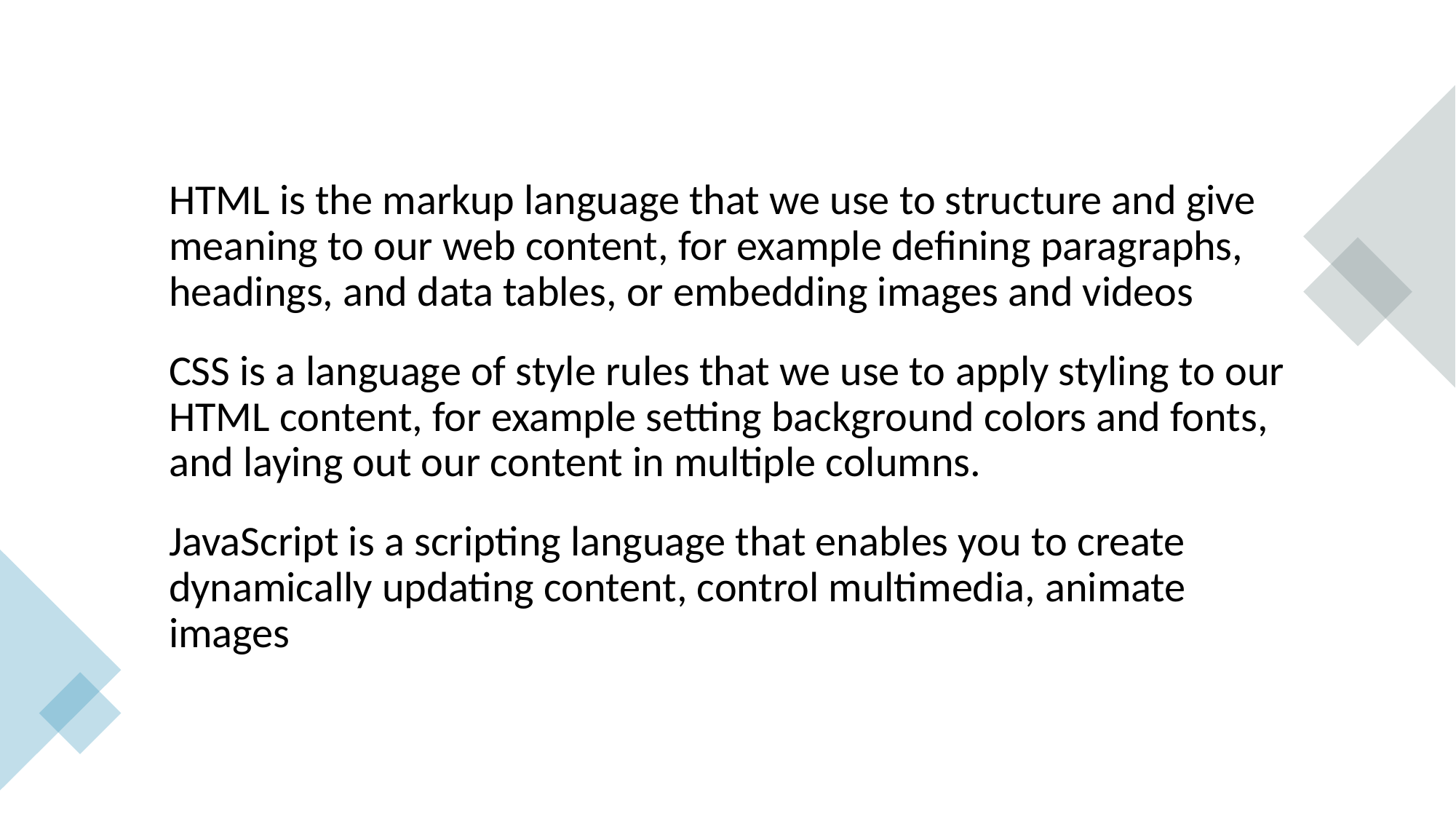

HTML is the markup language that we use to structure and give meaning to our web content, for example defining paragraphs, headings, and data tables, or embedding images and videos
CSS is a language of style rules that we use to apply styling to our HTML content, for example setting background colors and fonts, and laying out our content in multiple columns.
JavaScript is a scripting language that enables you to create dynamically updating content, control multimedia, animate images